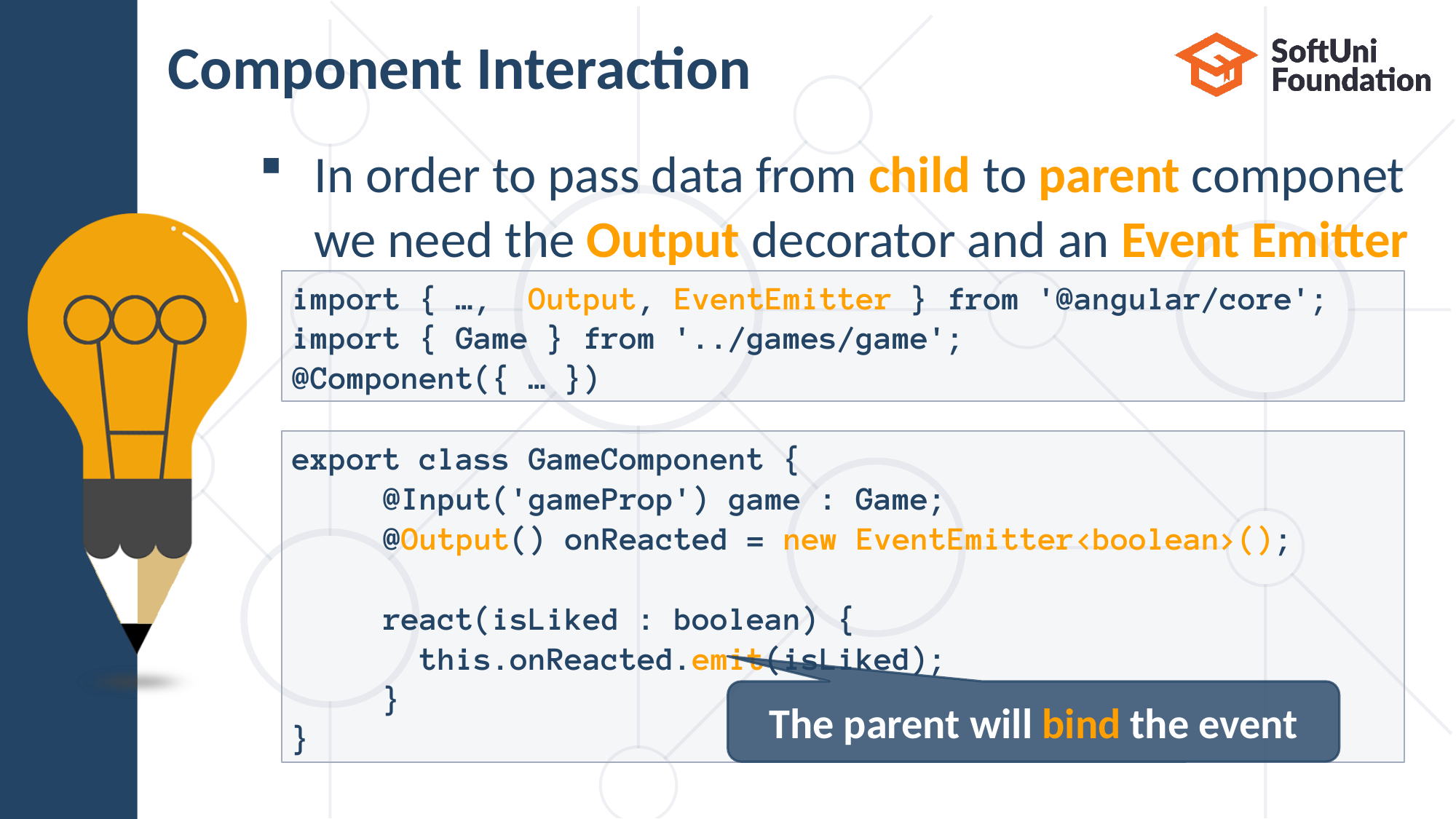

# Component Interaction
In order to pass data from child to parent componet we need the Output decorator and an Event Emitter
import { …,  Output, EventEmitter } from '@angular/core';
import { Game } from '../games/game';
@Component({ … })
export class GameComponent {
     @Input('gameProp') game : Game;
     @Output() onReacted = new EventEmitter<boolean>();
     react(isLiked : boolean) {
       this.onReacted.emit(isLiked);
     }
}
The parent will bind the event
36